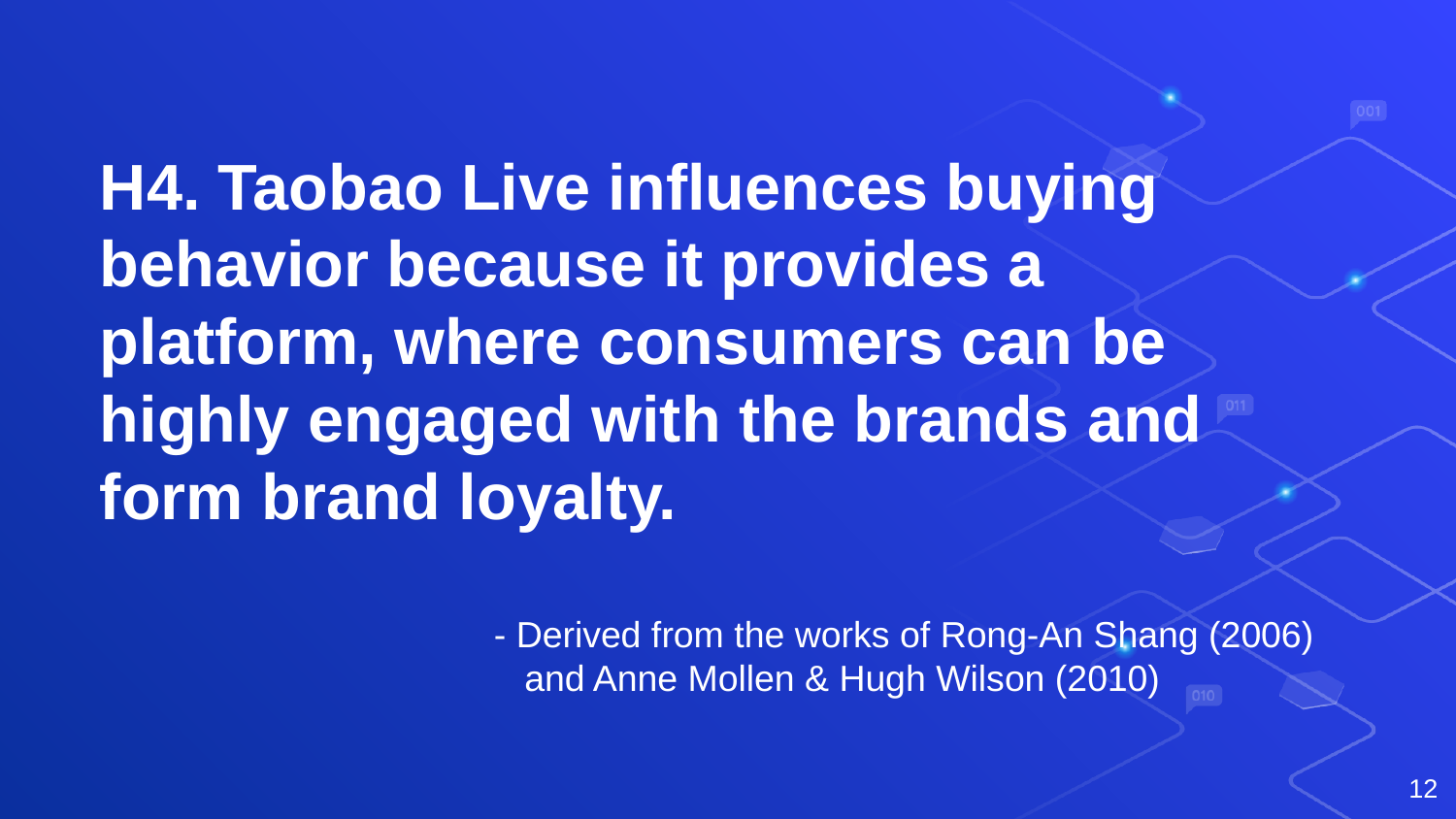

# H4. Taobao Live influences buying behavior because it provides a platform, where consumers can be highly engaged with the brands and form brand loyalty.
- Derived from the works of Rong-An Shang (2006)
   and Anne Mollen & Hugh Wilson (2010)
12